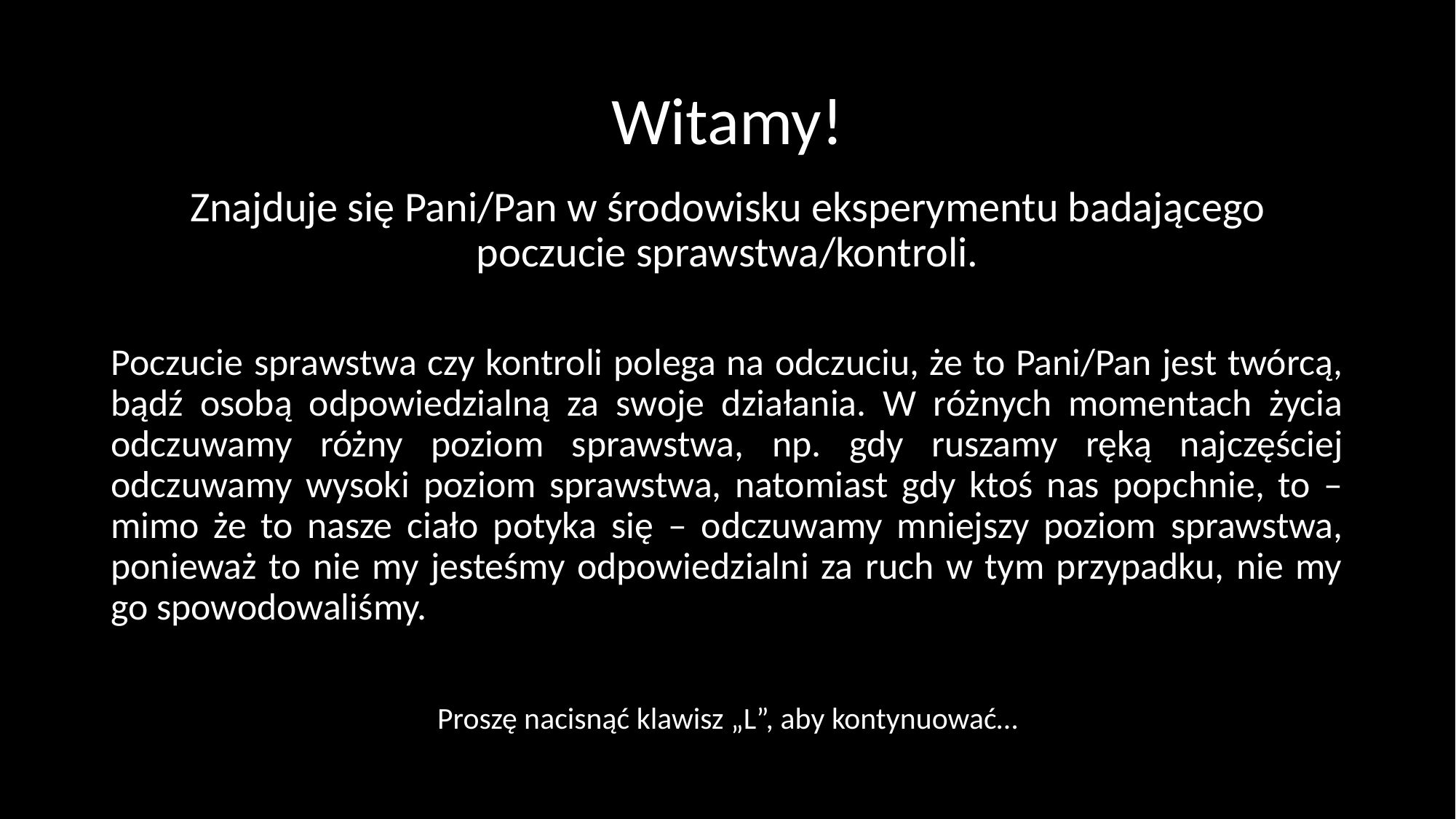

# Witamy!
Znajduje się Pani/Pan w środowisku eksperymentu badającego poczucie sprawstwa/kontroli.
Poczucie sprawstwa czy kontroli polega na odczuciu, że to Pani/Pan jest twórcą, bądź osobą odpowiedzialną za swoje działania. W różnych momentach życia odczuwamy różny poziom sprawstwa, np. gdy ruszamy ręką najczęściej odczuwamy wysoki poziom sprawstwa, natomiast gdy ktoś nas popchnie, to – mimo że to nasze ciało potyka się – odczuwamy mniejszy poziom sprawstwa, ponieważ to nie my jesteśmy odpowiedzialni za ruch w tym przypadku, nie my go spowodowaliśmy.
Proszę nacisnąć klawisz „L”, aby kontynuować…